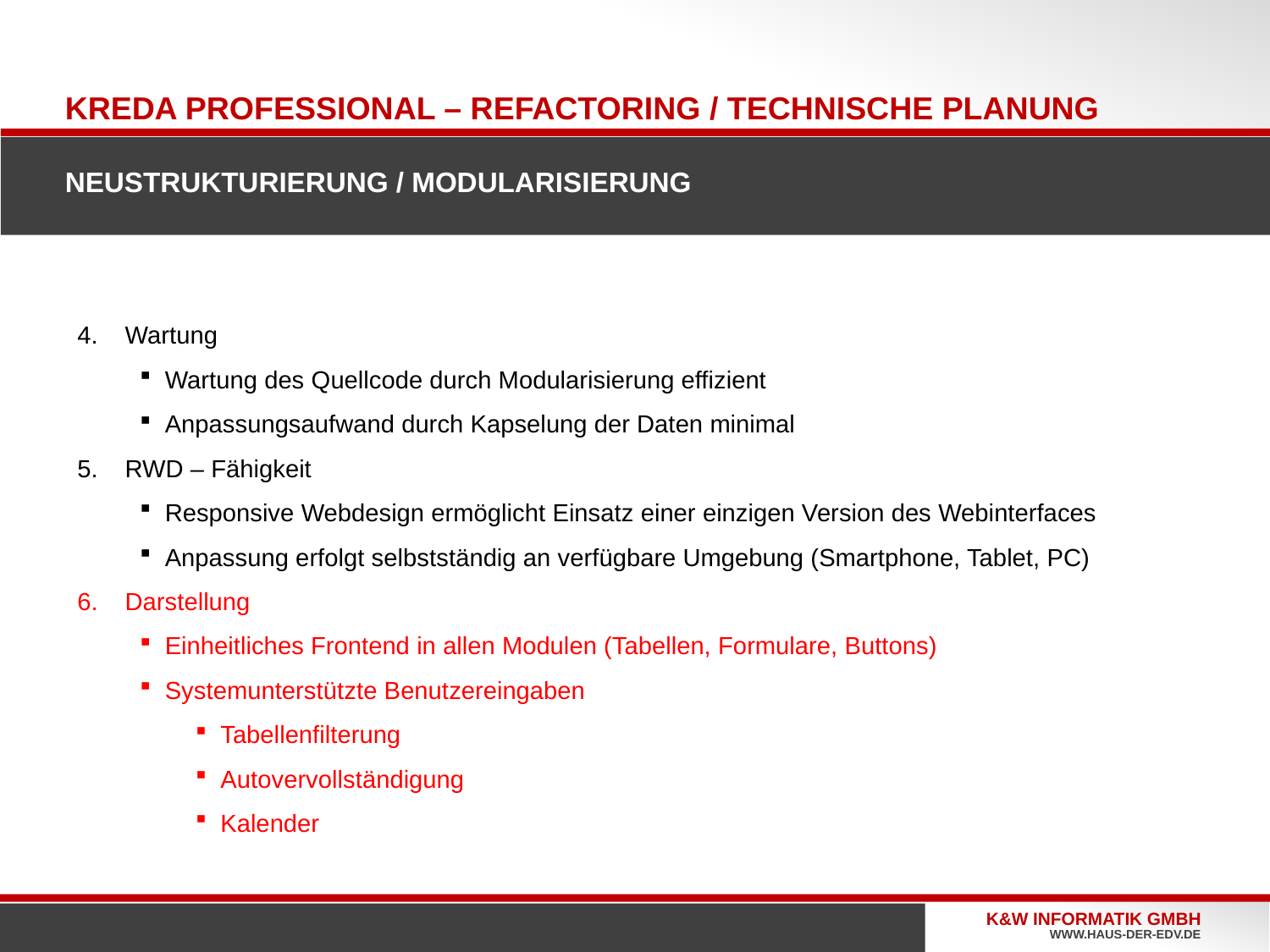

ALLGEMEINES
# Kreda Professional – Refactoring / technische Planung Neustrukturierung / Modularisierung
Wartung
Wartung des Quellcode durch Modularisierung effizient
Anpassungsaufwand durch Kapselung der Daten minimal
RWD – Fähigkeit
Responsive Webdesign ermöglicht Einsatz einer einzigen Version des Webinterfaces
Anpassung erfolgt selbstständig an verfügbare Umgebung (Smartphone, Tablet, PC)
Darstellung
Einheitliches Frontend in allen Modulen (Tabellen, Formulare, Buttons)
Systemunterstützte Benutzereingaben
Tabellenfilterung
Autovervollständigung
Kalender